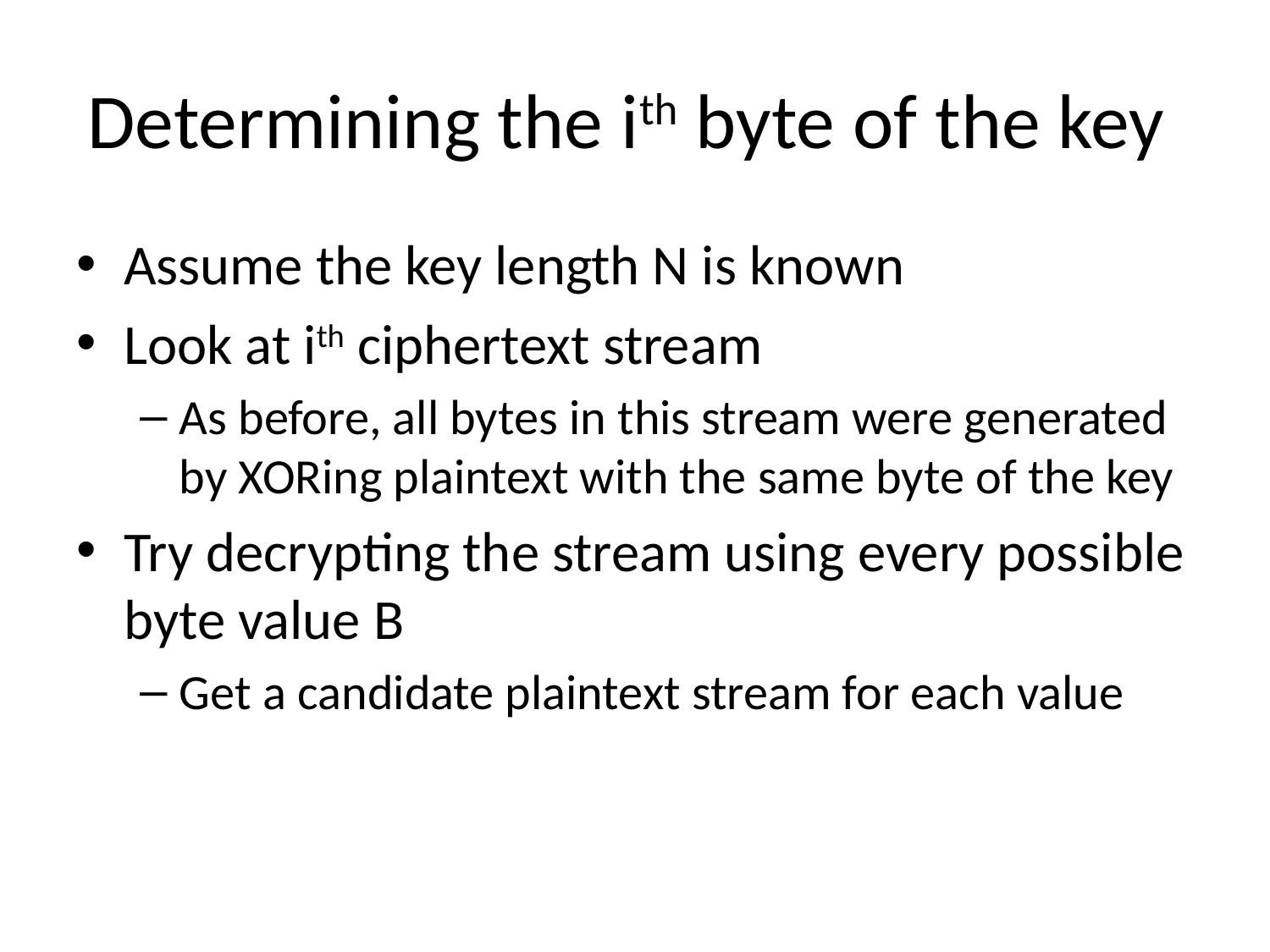

# Determining the ith byte of the key
Assume the key length N is known
Look at ith ciphertext stream
As before, all bytes in this stream were generated by XORing plaintext with the same byte of the key
Try decrypting the stream using every possible byte value B
Get a candidate plaintext stream for each value